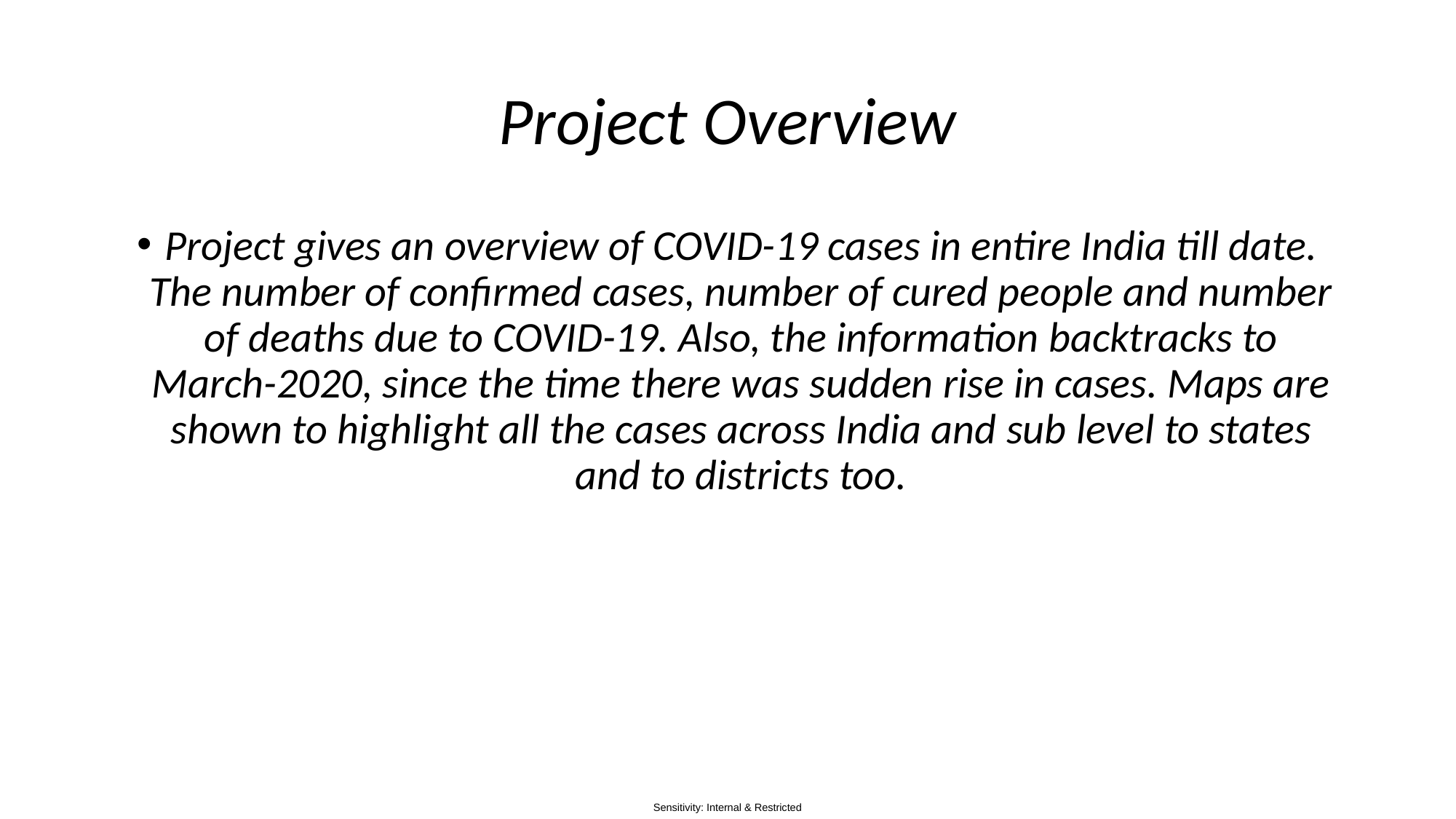

# Project Overview
Project gives an overview of COVID-19 cases in entire India till date. The number of confirmed cases, number of cured people and number of deaths due to COVID-19. Also, the information backtracks to March-2020, since the time there was sudden rise in cases. Maps are shown to highlight all the cases across India and sub level to states and to districts too.